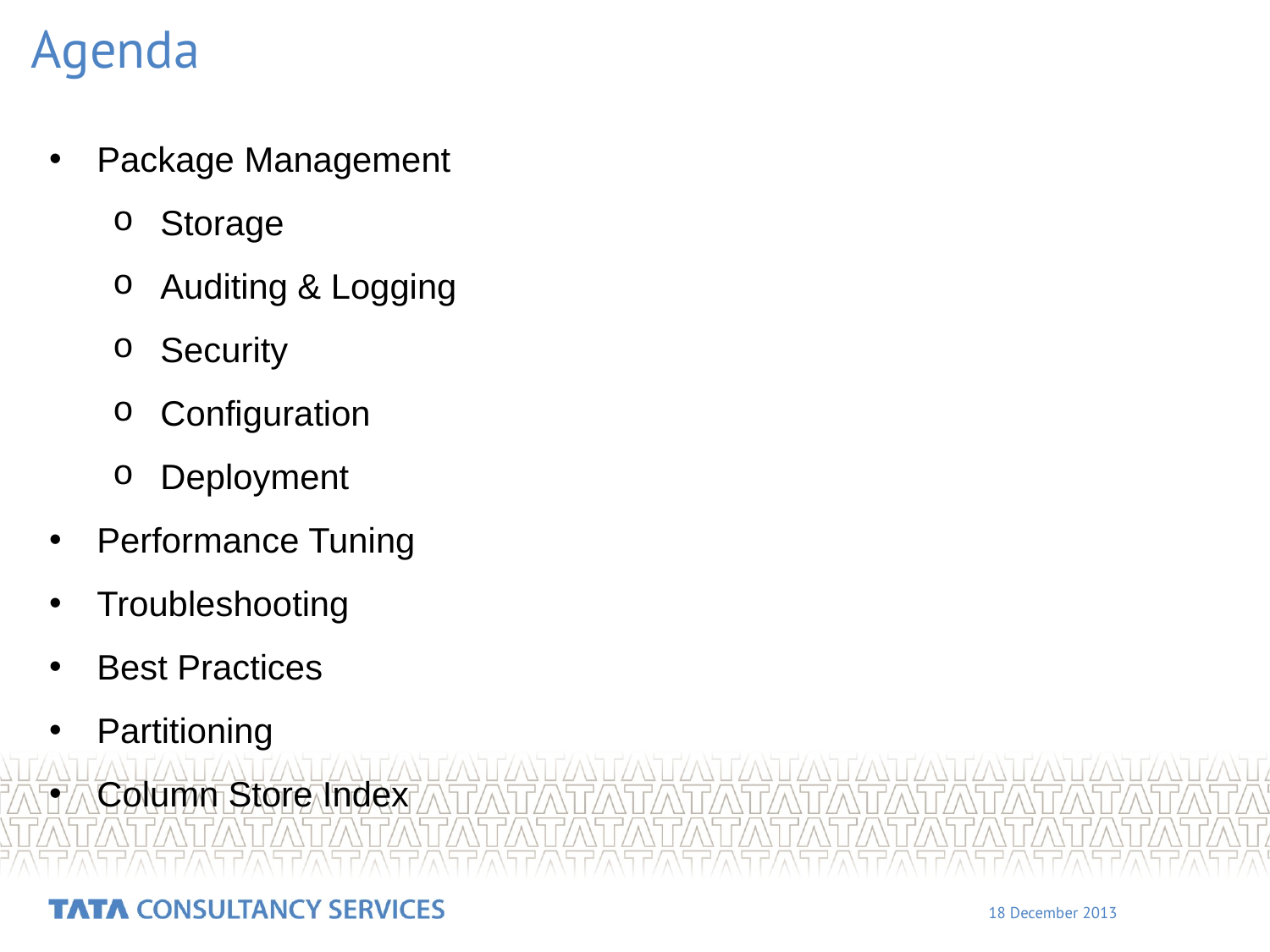

Agenda
Package Management
Storage
Auditing & Logging
Security
Configuration
Deployment
Performance Tuning
Troubleshooting
Best Practices
Partitioning
Column Store Index